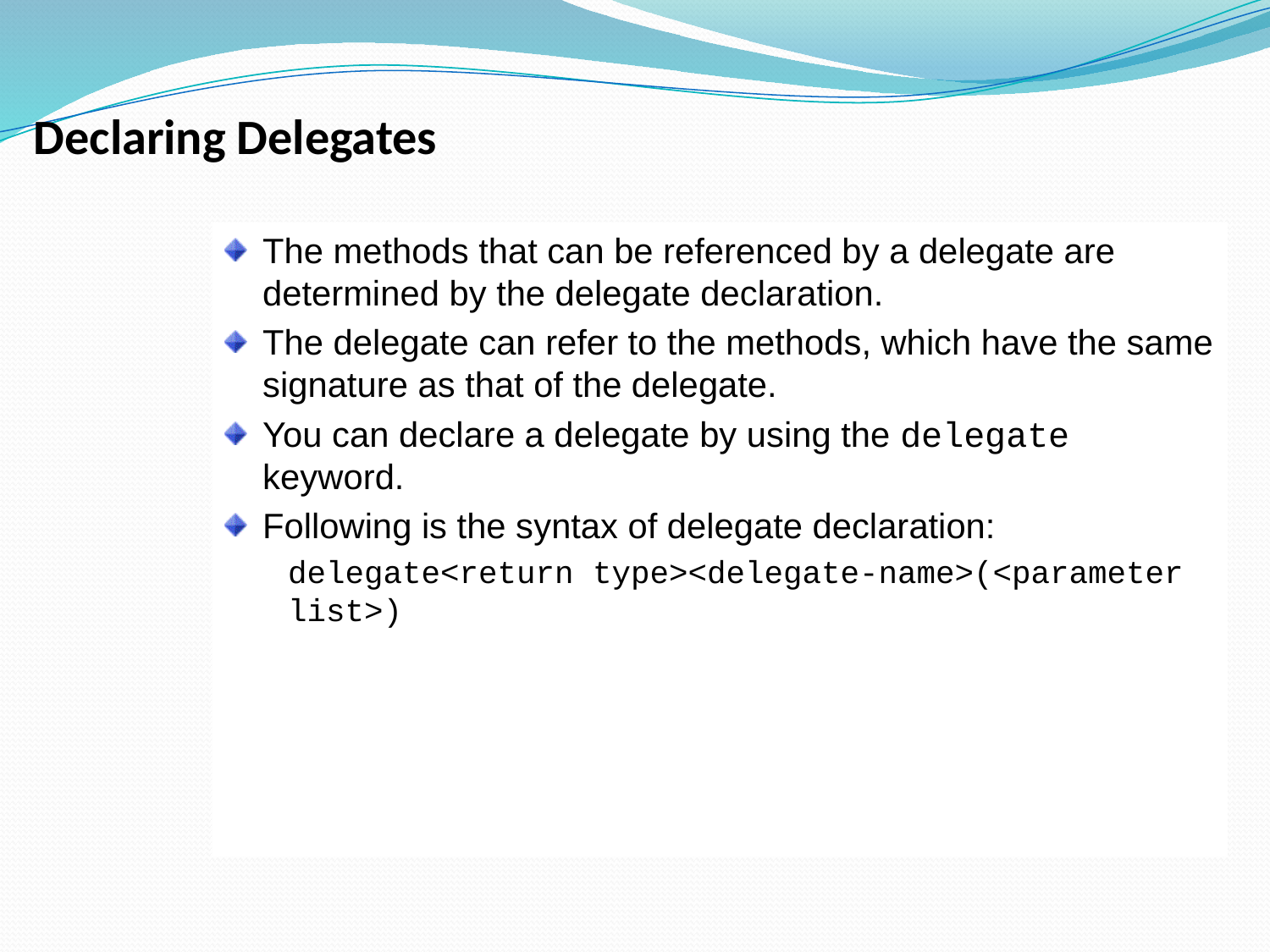

Declaring Delegates
The methods that can be referenced by a delegate are determined by the delegate declaration.
The delegate can refer to the methods, which have the same signature as that of the delegate.
You can declare a delegate by using the delegate keyword.
Following is the syntax of delegate declaration:
delegate<return type><delegate-name>(<parameter list>)